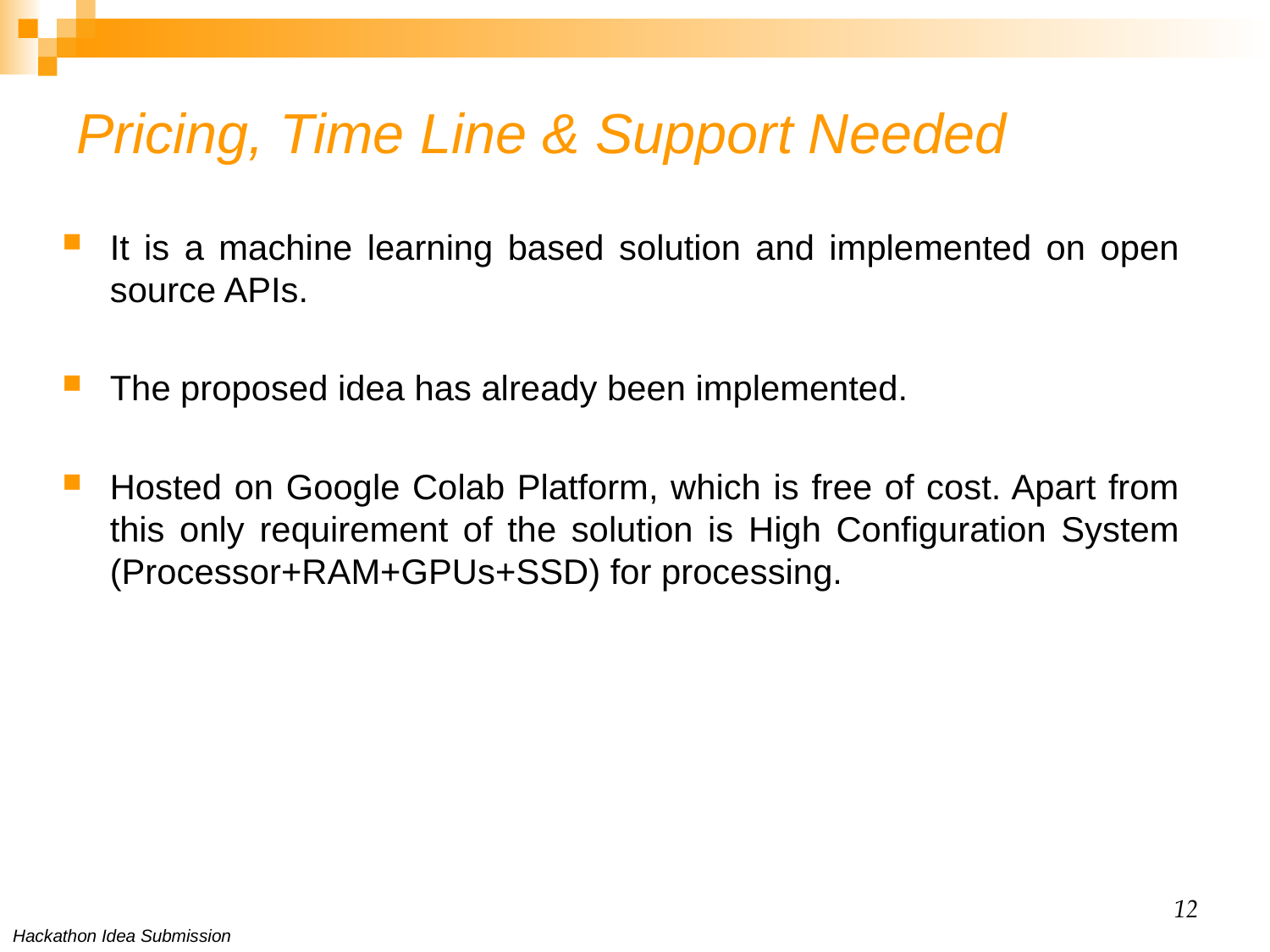

# Pricing, Time Line & Support Needed
It is a machine learning based solution and implemented on open source APIs.

The proposed idea has already been implemented.

Hosted on Google Colab Platform, which is free of cost. Apart from this only requirement of the solution is High Configuration System (Processor+RAM+GPUs+SSD) for processing.

12
Hackathon Idea Submission